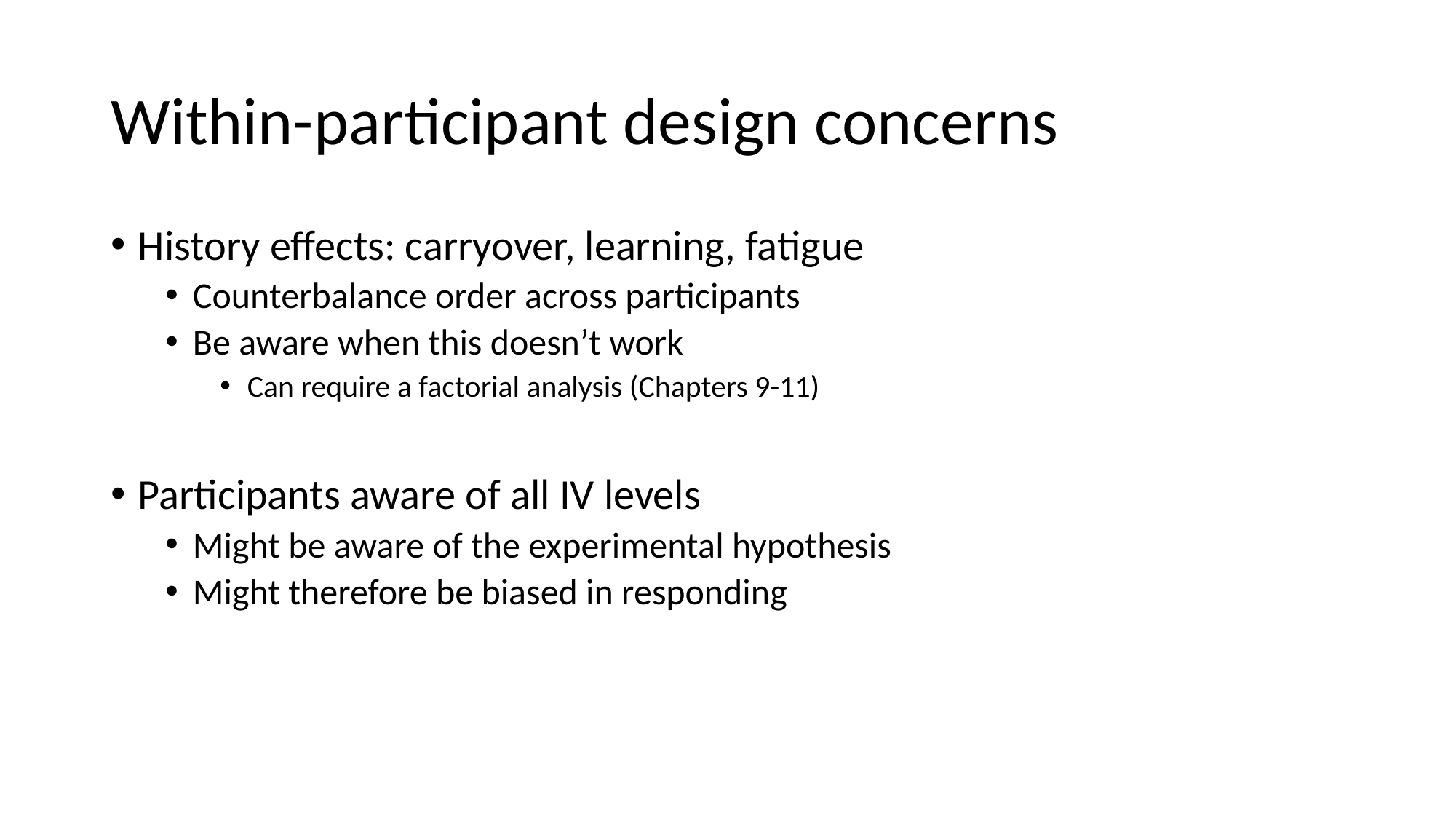

# Within-participant design concerns
History effects: carryover, learning, fatigue
Counterbalance order across participants
Be aware when this doesn’t work
Can require a factorial analysis (Chapters 9-11)

Participants aware of all IV levels
Might be aware of the experimental hypothesis
Might therefore be biased in responding